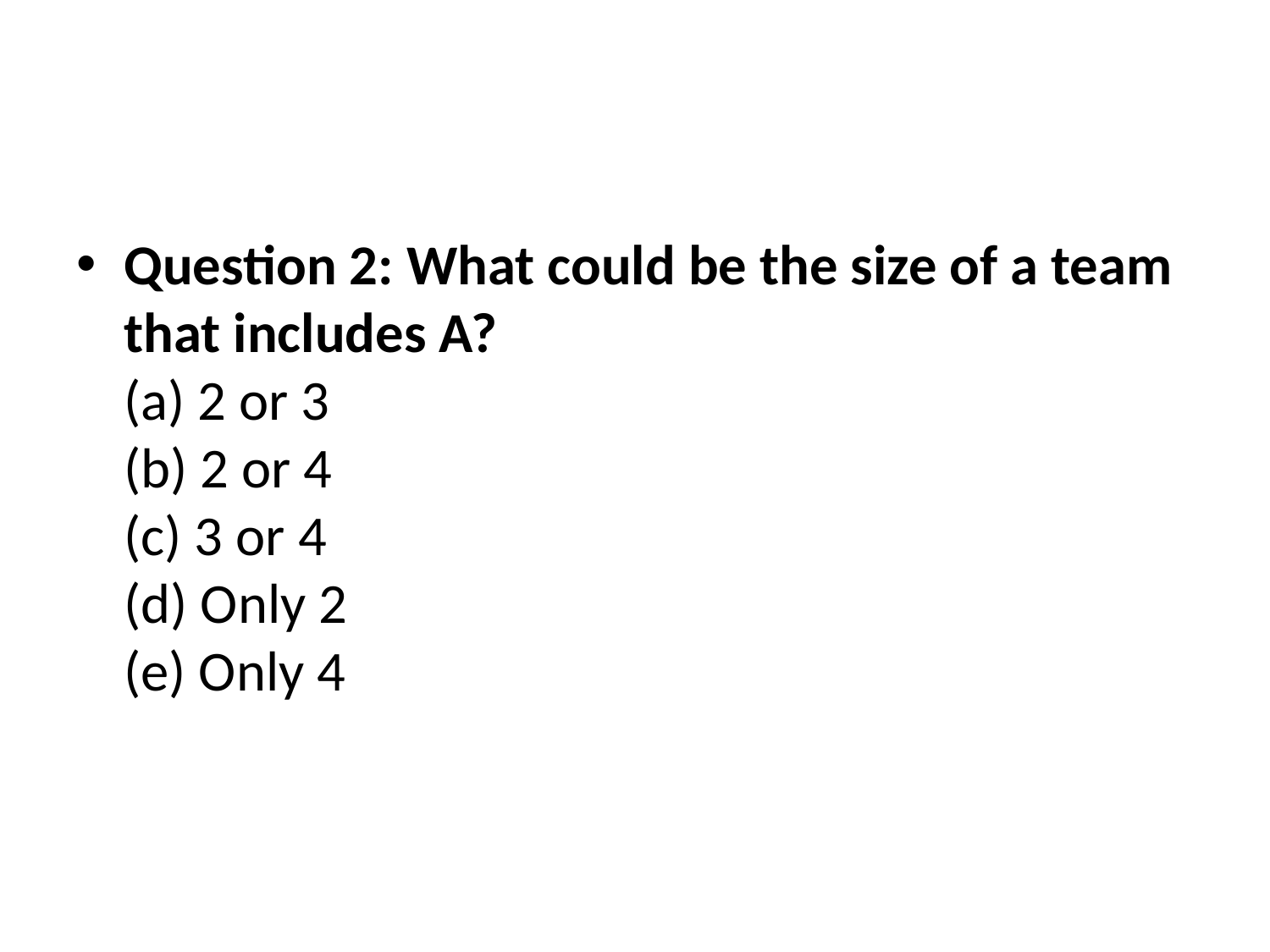

#
Question 2: What could be the size of a team that includes A?
(a) 2 or 3
(b) 2 or 4
(c) 3 or 4
(d) Only 2
(e) Only 4